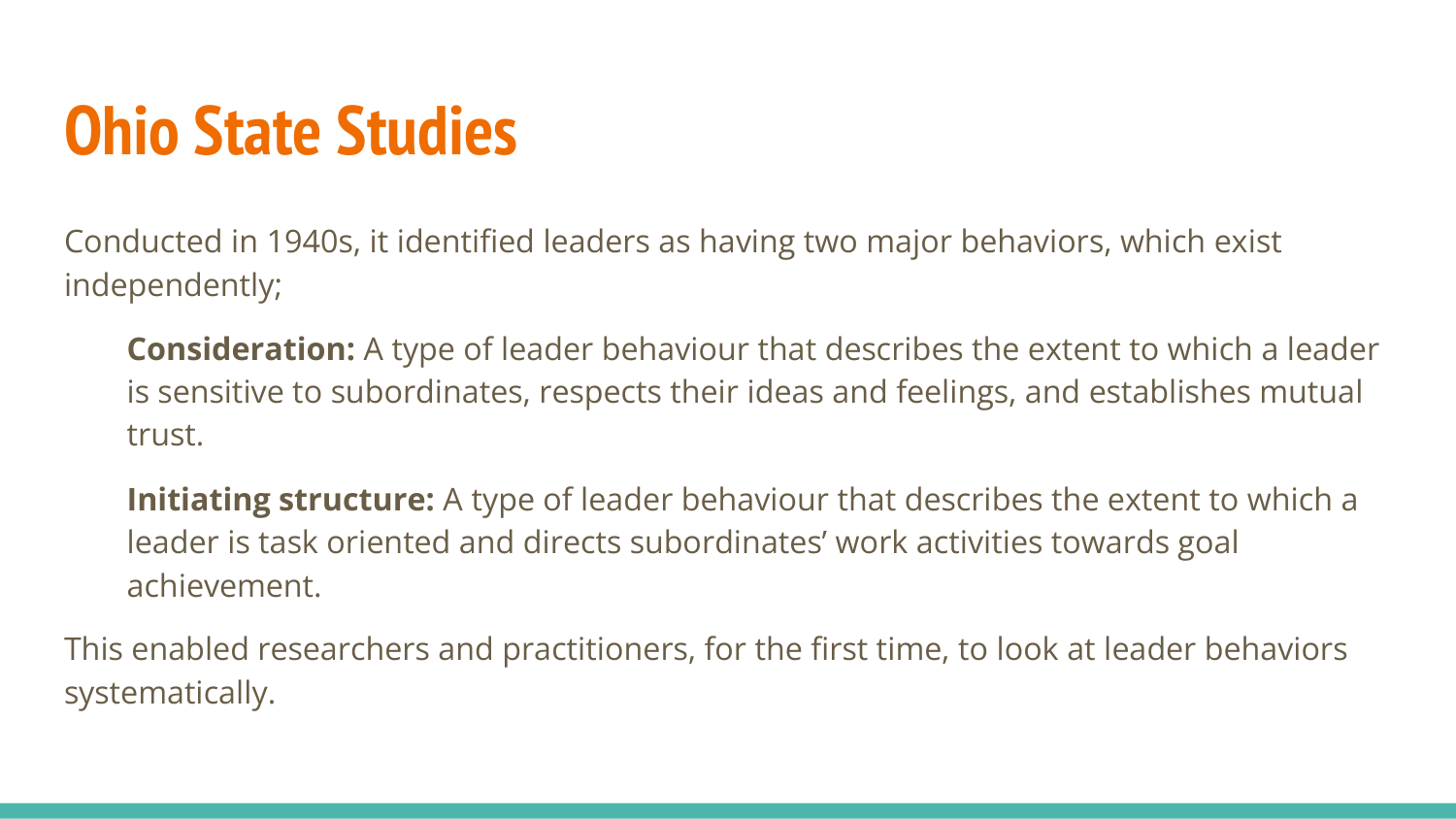

# Ohio State Studies
Conducted in 1940s, it identified leaders as having two major behaviors, which exist independently;
Consideration: A type of leader behaviour that describes the extent to which a leader is sensitive to subordinates, respects their ideas and feelings, and establishes mutual trust.
Initiating structure: A type of leader behaviour that describes the extent to which a leader is task oriented and directs subordinates’ work activities towards goal achievement.
This enabled researchers and practitioners, for the first time, to look at leader behaviors systematically.